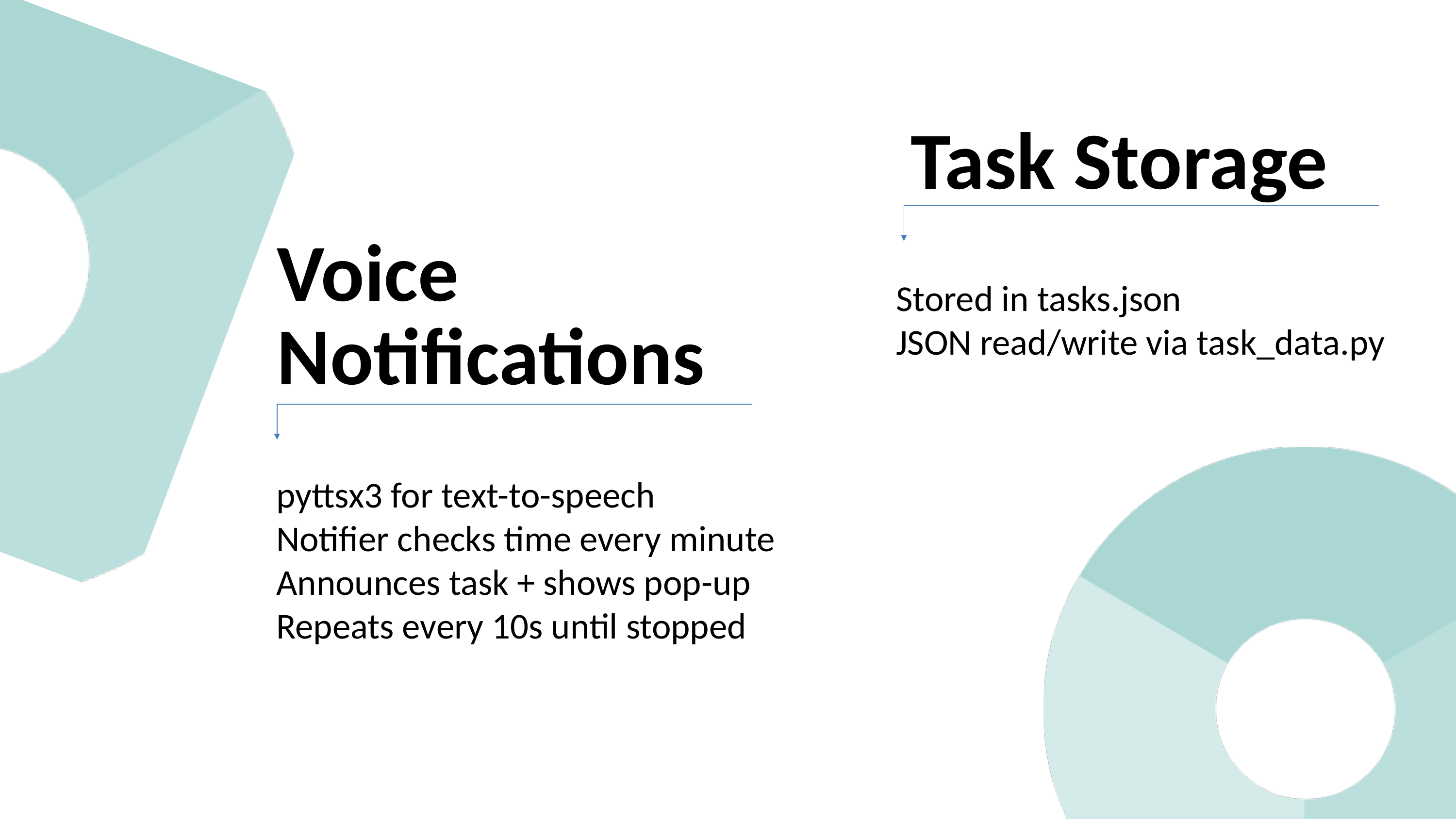

Task Storage
Voice Notifications
 Stored in tasks.json
 JSON read/write via task_data.py

 pyttsx3 for text-to-speech
 Notifier checks time every minute
 Announces task + shows pop-up
 Repeats every 10s until stopped